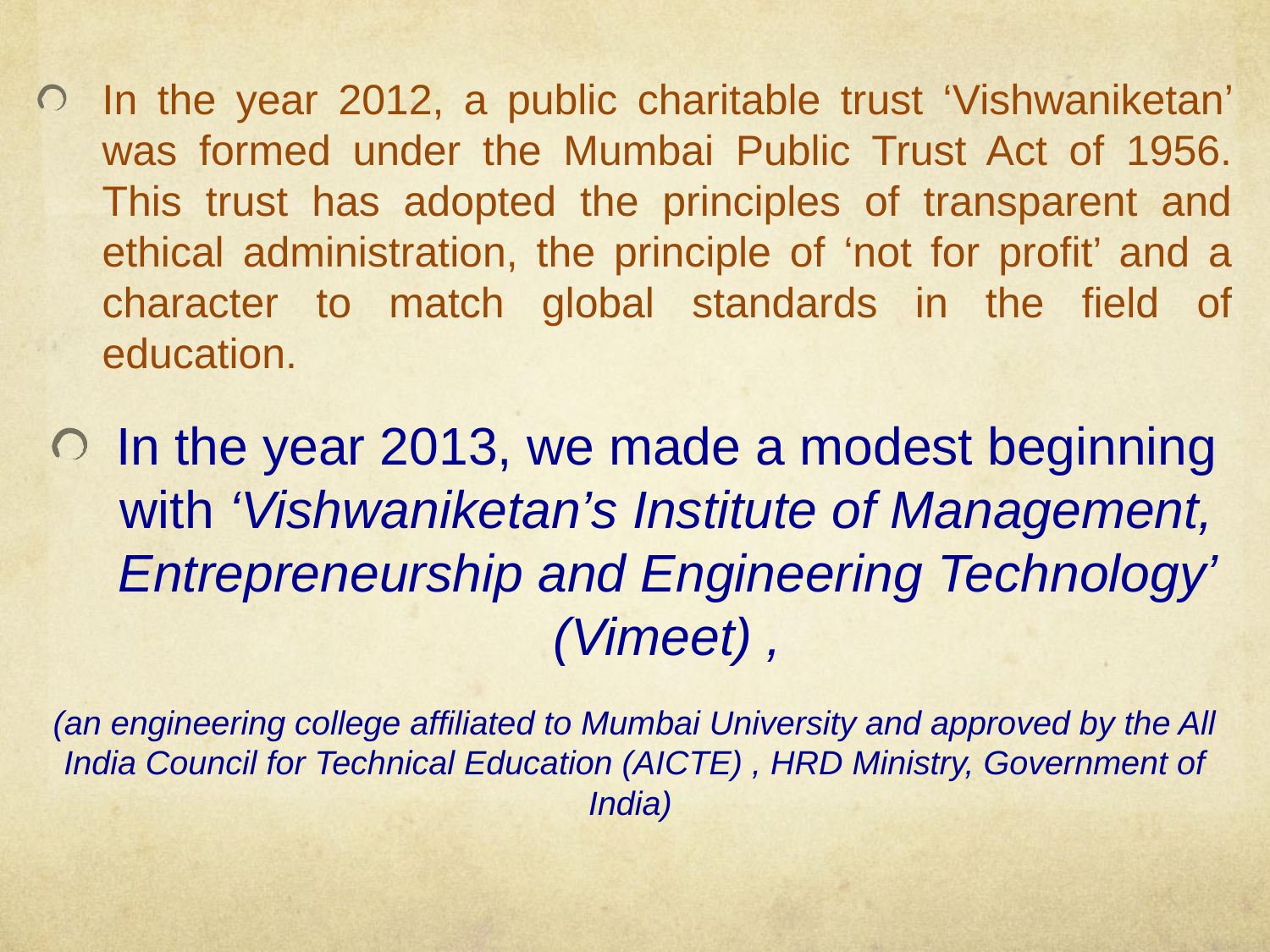

In the year 2012, a public charitable trust ‘Vishwaniketan’ was formed under the Mumbai Public Trust Act of 1956. This trust has adopted the principles of transparent and ethical administration, the principle of ‘not for profit’ and a character to match global standards in the field of education.
In the year 2013, we made a modest beginning with ‘Vishwaniketan’s Institute of Management, Entrepreneurship and Engineering Technology’ (Vimeet) ,
(an engineering college affiliated to Mumbai University and approved by the All India Council for Technical Education (AICTE) , HRD Ministry, Government of India)